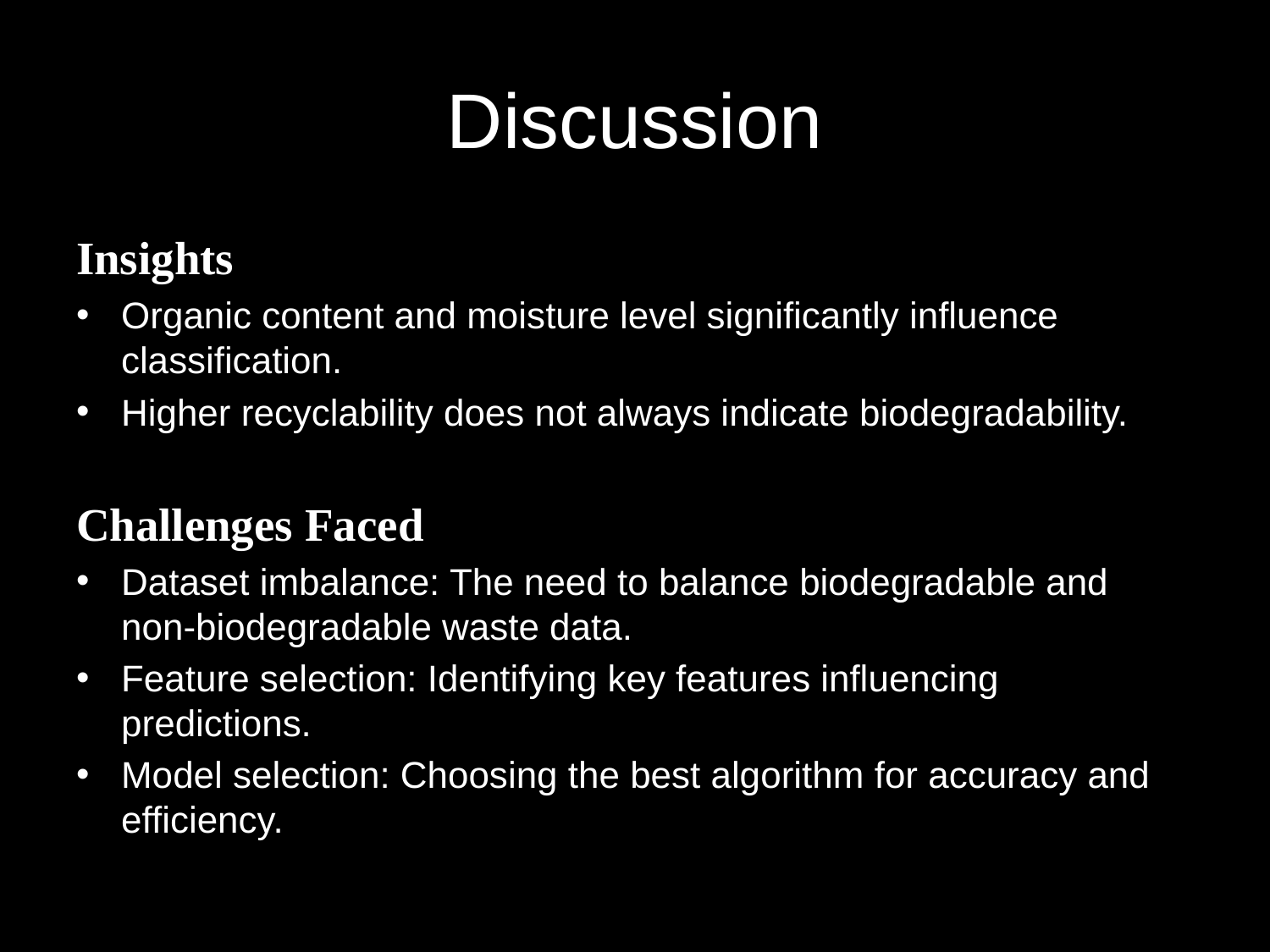

# Discussion
Insights
Organic content and moisture level significantly influence classification.
Higher recyclability does not always indicate biodegradability.

Challenges Faced
Dataset imbalance: The need to balance biodegradable and non-biodegradable waste data.
Feature selection: Identifying key features influencing predictions.
Model selection: Choosing the best algorithm for accuracy and efficiency.